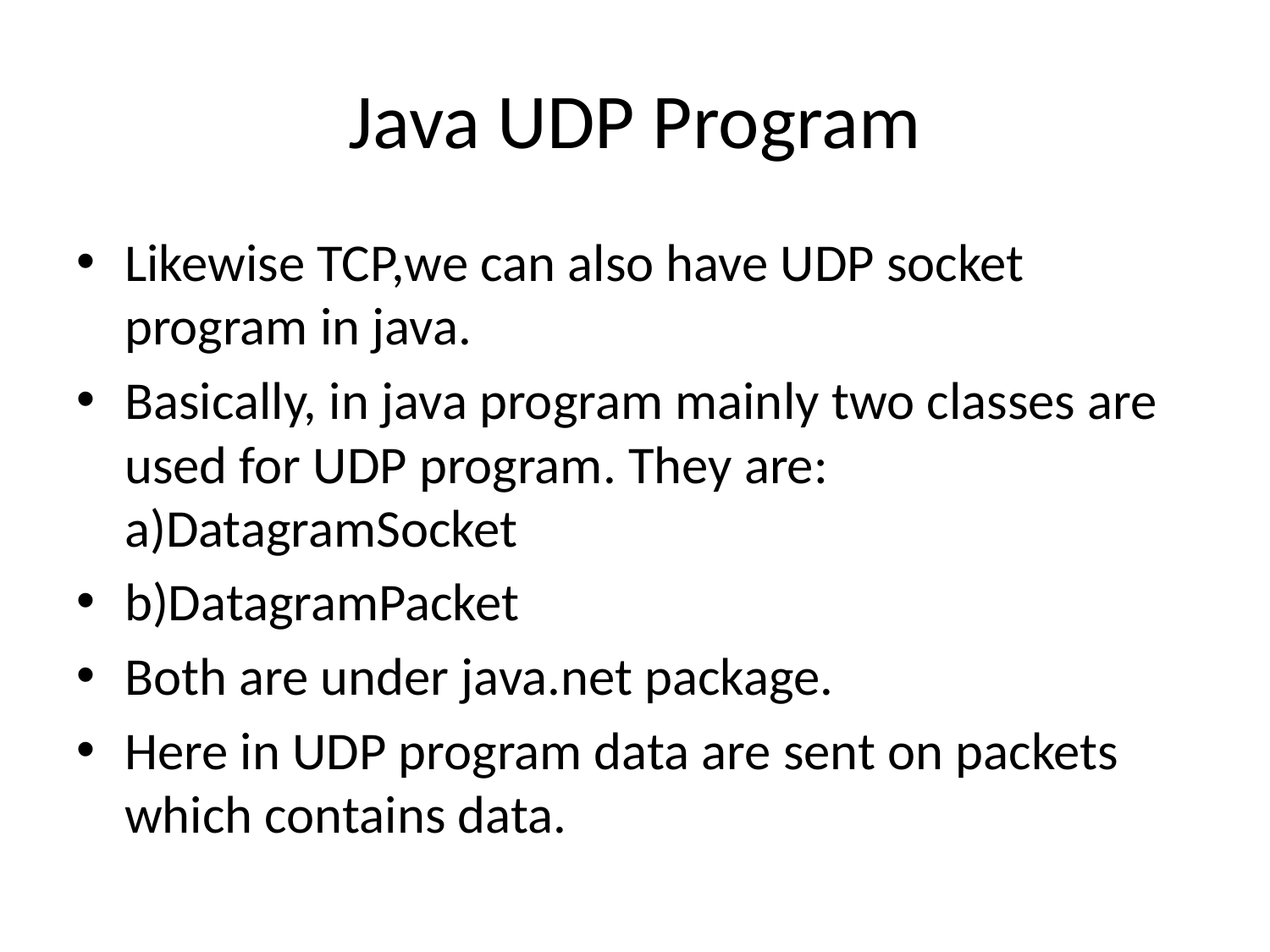

# Java UDP Program
Likewise TCP,we can also have UDP socket program in java.
Basically, in java program mainly two classes are used for UDP program. They are:  a)DatagramSocket
b)DatagramPacket
Both are under java.net package.
Here in UDP program data are sent on packets which contains data.